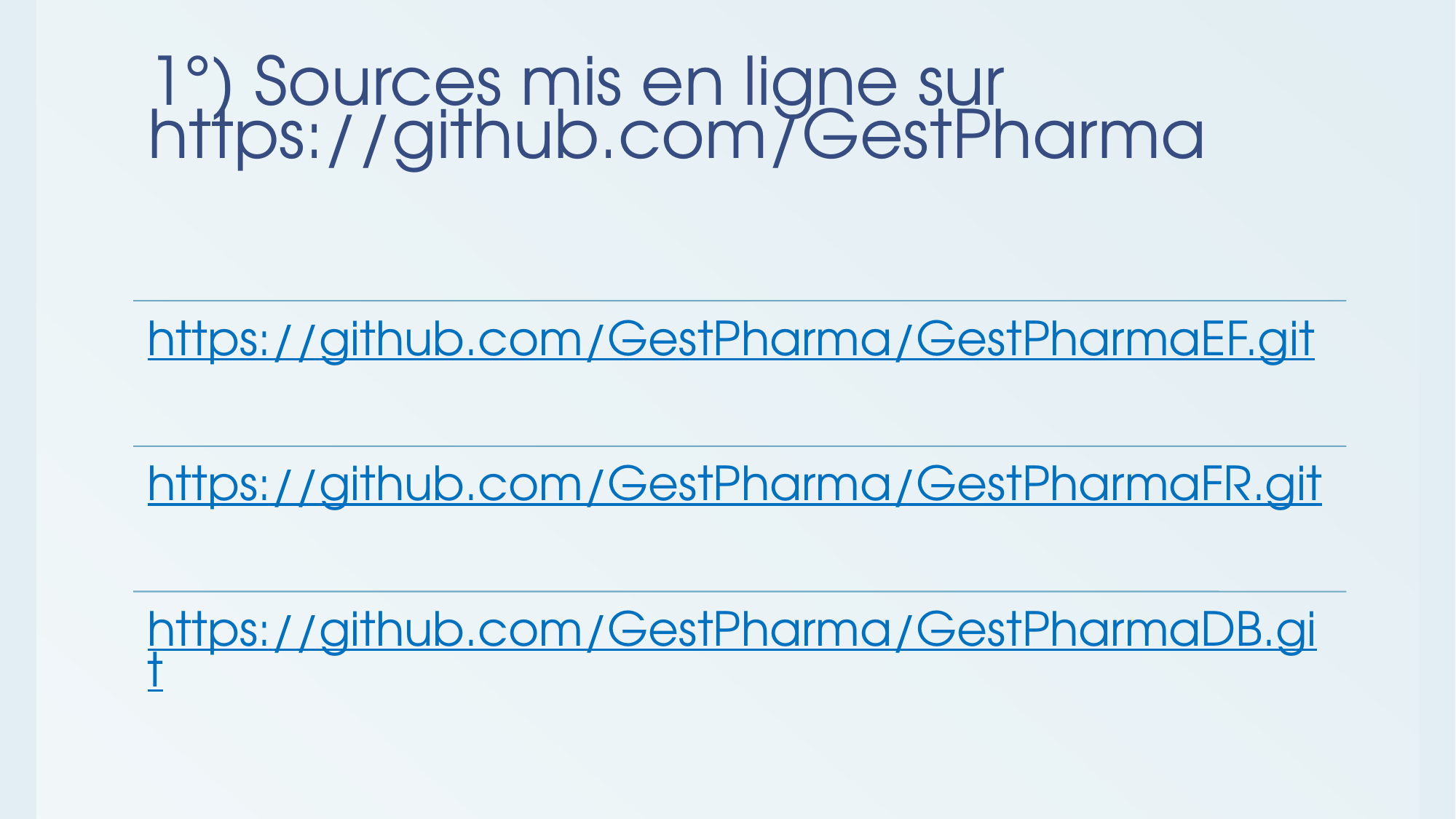

# 1°) Sources mis en ligne sur https://github.com/GestPharma
https://github.com/GestPharma/GestPharmaEF.git
https://github.com/GestPharma/GestPharmaFR.git
https://github.com/GestPharma/GestPharmaDB.git